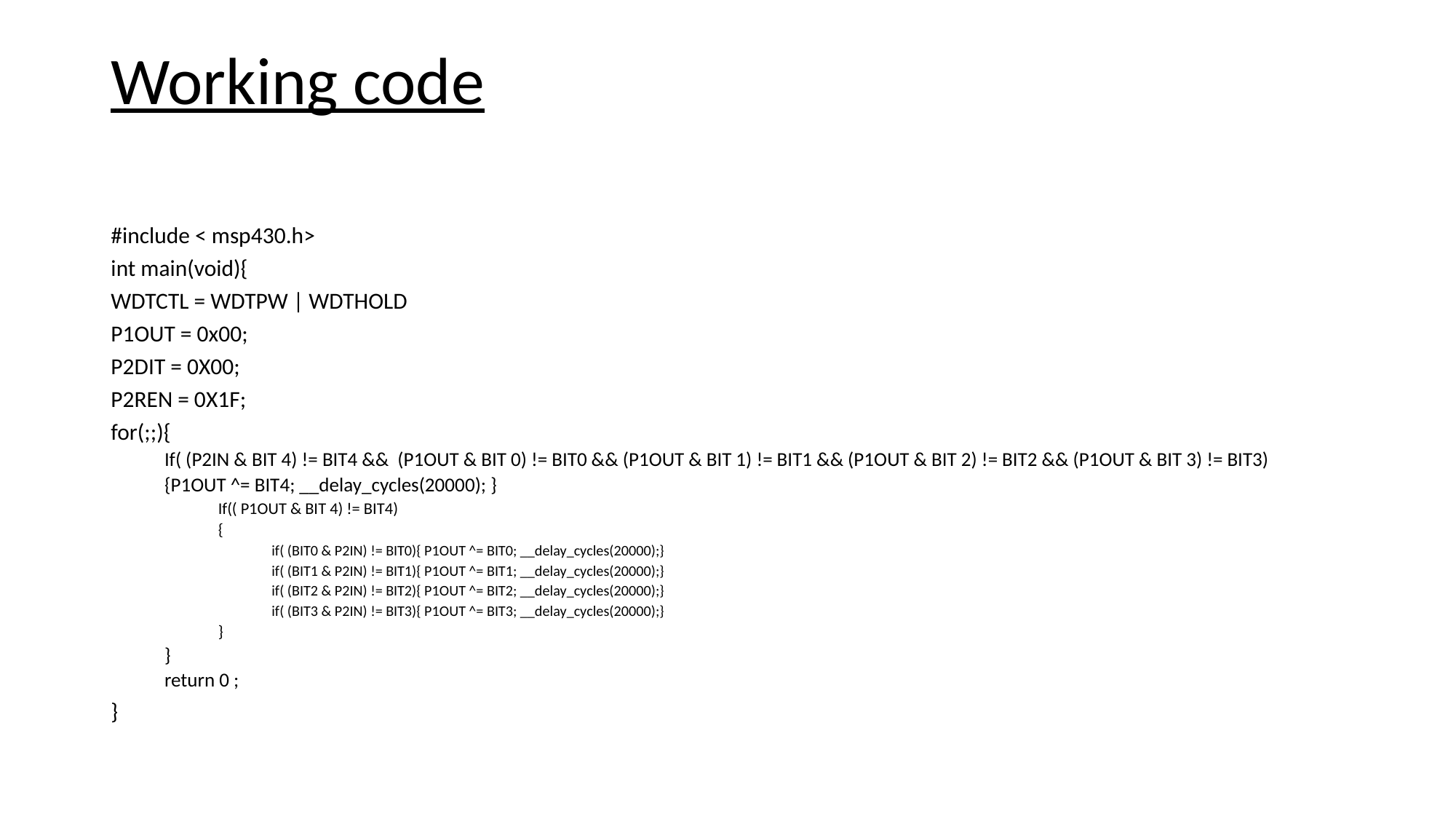

# Working code
#include < msp430.h>
int main(void){
WDTCTL = WDTPW | WDTHOLD
P1OUT = 0x00;
P2DIT = 0X00;
P2REN = 0X1F;
for(;;){
If( (P2IN & BIT 4) != BIT4 &&  (P1OUT & BIT 0) != BIT0 && (P1OUT & BIT 1) != BIT1 && (P1OUT & BIT 2) != BIT2 && (P1OUT & BIT 3) != BIT3)
{P1OUT ^= BIT4; __delay_cycles(20000); }
If(( P1OUT & BIT 4) != BIT4)
{
if( (BIT0 & P2IN) != BIT0){ P1OUT ^= BIT0; __delay_cycles(20000);}
if( (BIT1 & P2IN) != BIT1){ P1OUT ^= BIT1; __delay_cycles(20000);}
if( (BIT2 & P2IN) != BIT2){ P1OUT ^= BIT2; __delay_cycles(20000);}
if( (BIT3 & P2IN) != BIT3){ P1OUT ^= BIT3; __delay_cycles(20000);}
}
}
return 0 ;
}